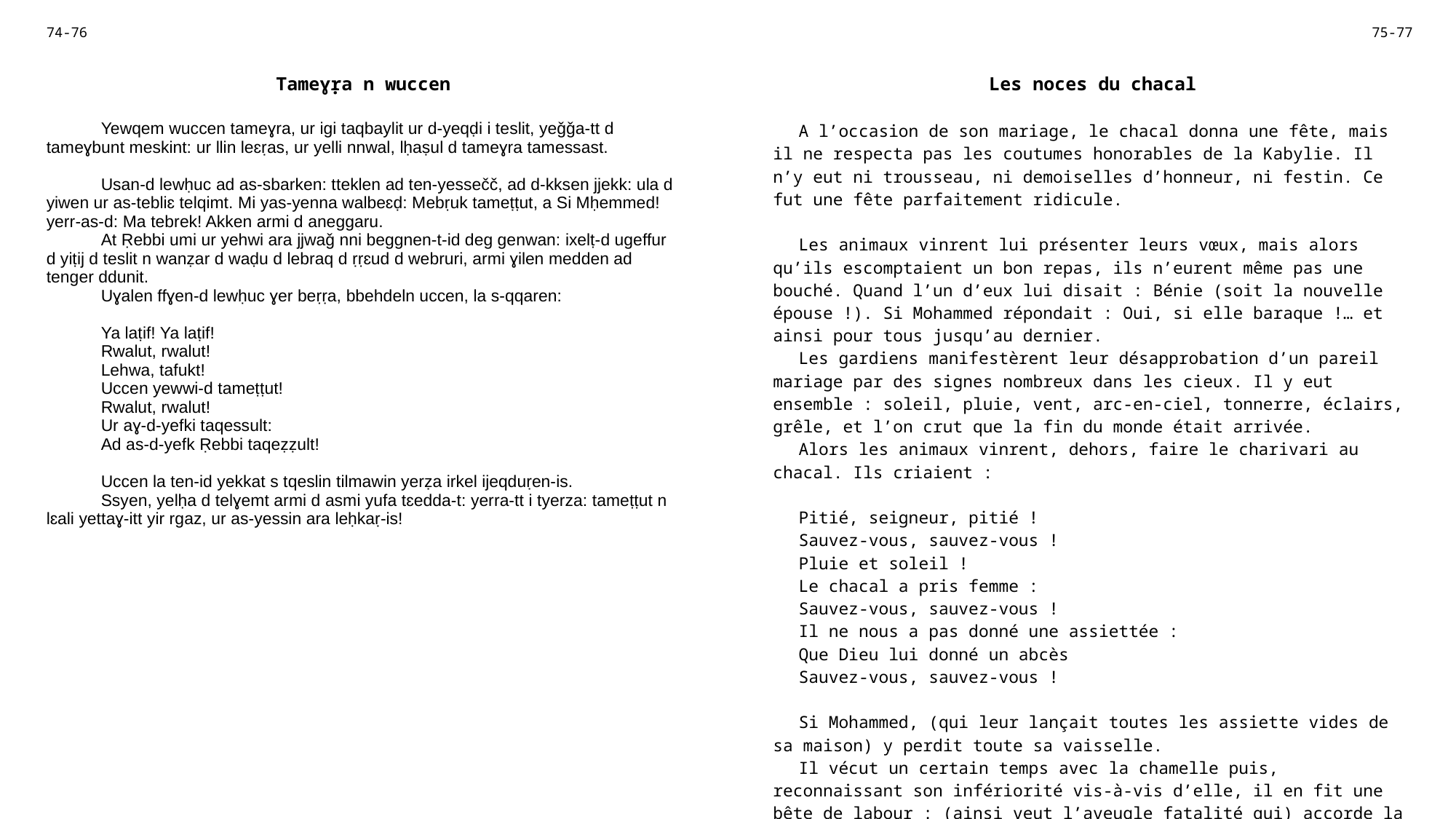

| 74-76 |  | 75-77 |
| --- | --- | --- |
| Tameɣṛa n wuccen |  | Les noces du chacal |
| Yewqem wuccen tameɣra, ur igi taqbaylit ur d-yeqḍi i teslit, yeǧǧa-tt d tameɣbunt meskint: ur llin leɛṛas, ur yelli nnwal, lḥaṣul d tameɣra tamessast. Usan-d lewḥuc ad as-sbarken: tteklen ad ten-yessečč, ad d-kksen jjekk: ula d yiwen ur as-tebliɛ telqimt. Mi yas-yenna walbeɛḍ: Mebṛuk tameṭṭut, a Si Mḥemmed! yerr-as-d: Ma tebrek! Akken armi d aneggaru. At Ṛebbi umi ur yehwi ara jjwaǧ nni beggnen-t-id deg genwan: ixelṭ-d ugeffur d yiṭij d teslit n wanẓar d waḍu d lebraq d ṛṛɛud d webruri, armi ɣilen medden ad tenger ddunit. Uɣalen ffɣen-d lewḥuc ɣer beṛṛa, bbehdeln uccen, la s-qqaren: Ya laṭif! Ya laṭif! Rwalut, rwalut! Lehwa, tafukt! Uccen yewwi-d tameṭṭut! Rwalut, rwalut! Ur aɣ-d-yefki taqessult: Ad as-d-yefk Ṛebbi taqeẓẓult! Uccen la ten-id yekkat s tqeslin tilmawin yerẓa irkel ijeqduṛen-is. Ssyen, yelḥa d telɣemt armi d asmi yufa tɛedda-t: yerra-tt i tyerza: tameṭṭut n lɛali yettaɣ-itt yir rgaz, ur as-yessin ara leḥkaṛ-is! |  | A l’occasion de son mariage, le chacal donna une fête, mais il ne respecta pas les coutumes honorables de la Kabylie. Il n’y eut ni trousseau, ni demoiselles d’honneur, ni festin. Ce fut une fête parfaitement ridicule. Les animaux vinrent lui présenter leurs vœux, mais alors qu’ils escomptaient un bon repas, ils n’eurent même pas une bouché. Quand l’un d’eux lui disait : Bénie (soit la nouvelle épouse !). Si Mohammed répondait : Oui, si elle baraque !… et ainsi pour tous jusqu’au dernier. Les gardiens manifestèrent leur désapprobation d’un pareil mariage par des signes nombreux dans les cieux. Il y eut ensemble : soleil, pluie, vent, arc-en-ciel, tonnerre, éclairs, grêle, et l’on crut que la fin du monde était arrivée. Alors les animaux vinrent, dehors, faire le charivari au chacal. Ils criaient : Pitié, seigneur, pitié ! Sauvez-vous, sauvez-vous ! Pluie et soleil ! Le chacal a pris femme : Sauvez-vous, sauvez-vous ! Il ne nous a pas donné une assiettée : Que Dieu lui donné un abcès Sauvez-vous, sauvez-vous ! Si Mohammed, (qui leur lançait toutes les assiette vides de sa maison) y perdit toute sa vaisselle. Il vécut un certain temps avec la chamelle puis, reconnaissant son infériorité vis-à-vis d’elle, il en fit une bête de labour : (ainsi veut l’aveugle fatalité qui) accorde la femme parfaite à un homme de rien qui la rend malheureuse. |